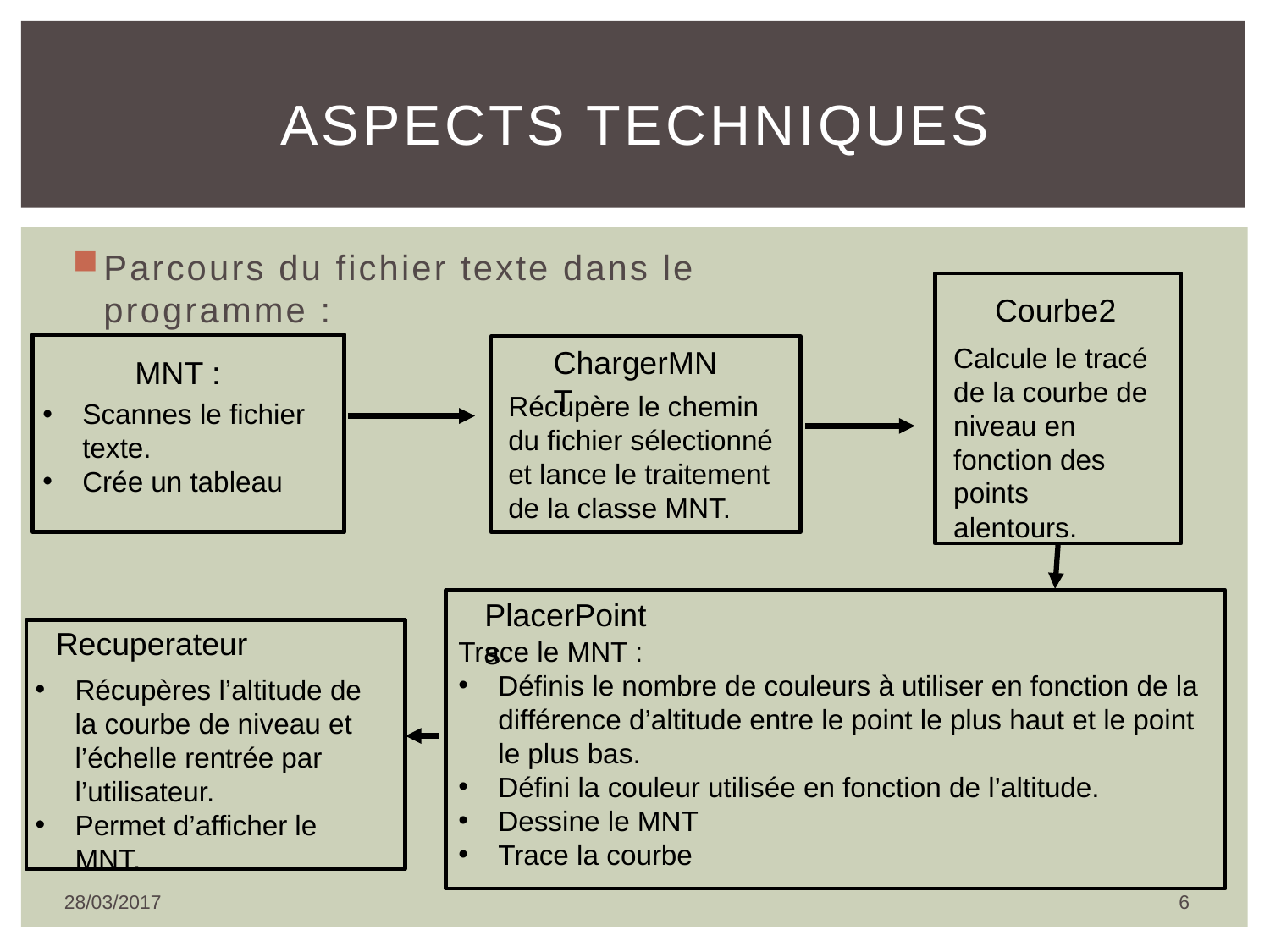

# Aspects techniques
Parcours du fichier texte dans le programme :

Courbe2
Calcule le tracé de la courbe de niveau en fonction des points alentours.

ChargerMNT

MNT :
Récupère le chemin du fichier sélectionné et lance le traitement de la classe MNT.
Scannes le fichier texte.
Crée un tableau
PlacerPoints

Recuperateur

Trace le MNT :
Définis le nombre de couleurs à utiliser en fonction de la différence d’altitude entre le point le plus haut et le point le plus bas.
Défini la couleur utilisée en fonction de l’altitude.
Dessine le MNT
Trace la courbe
Récupères l’altitude de la courbe de niveau et l’échelle rentrée par l’utilisateur.
Permet d’afficher le MNT.
6
28/03/2017